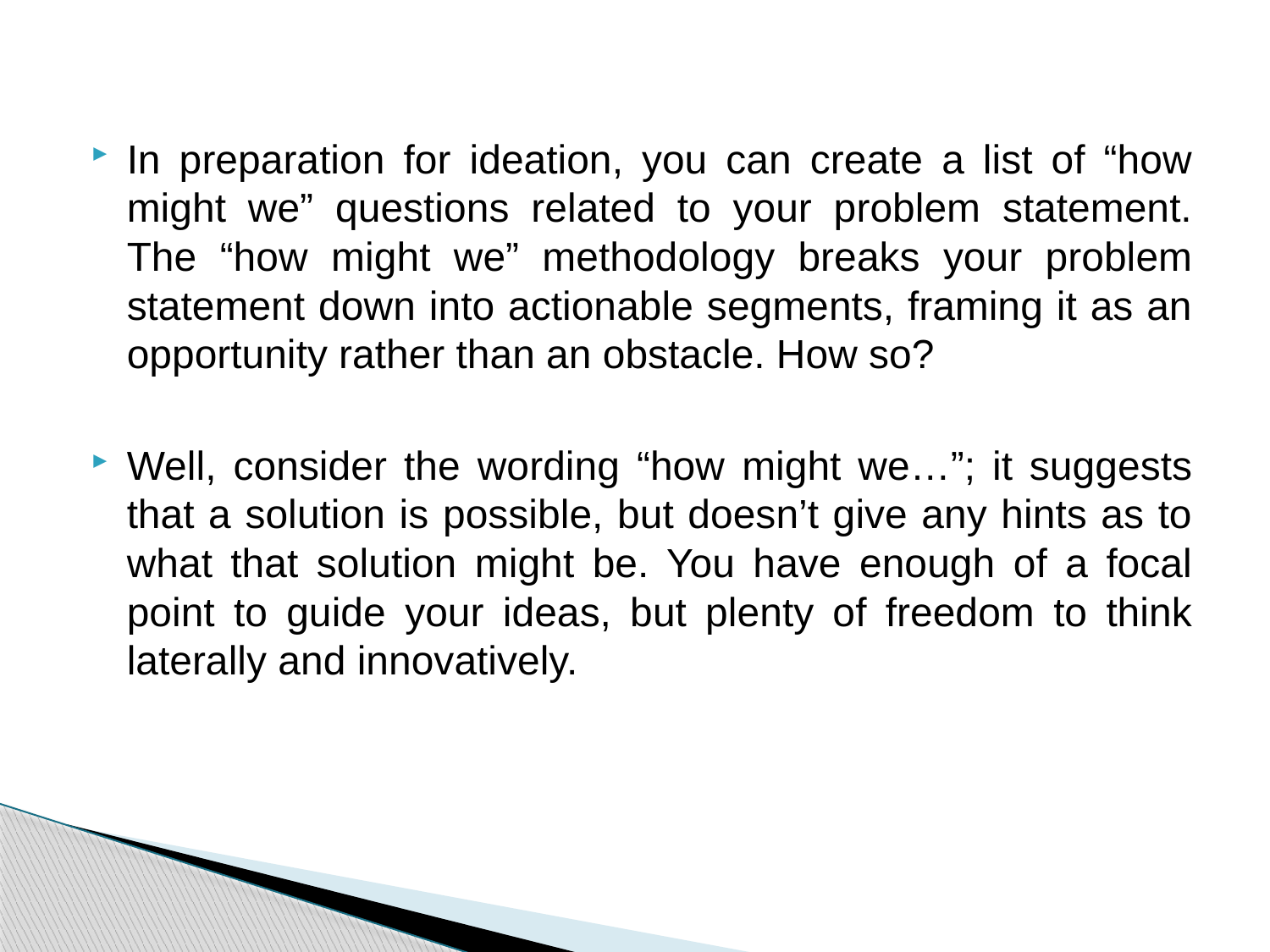

In preparation for ideation, you can create a list of “how might we” questions related to your problem statement. The “how might we” methodology breaks your problem statement down into actionable segments, framing it as an opportunity rather than an obstacle. How so?

Well, consider the wording “how might we…”; it suggests that a solution is possible, but doesn’t give any hints as to what that solution might be. You have enough of a focal point to guide your ideas, but plenty of freedom to think laterally and innovatively.